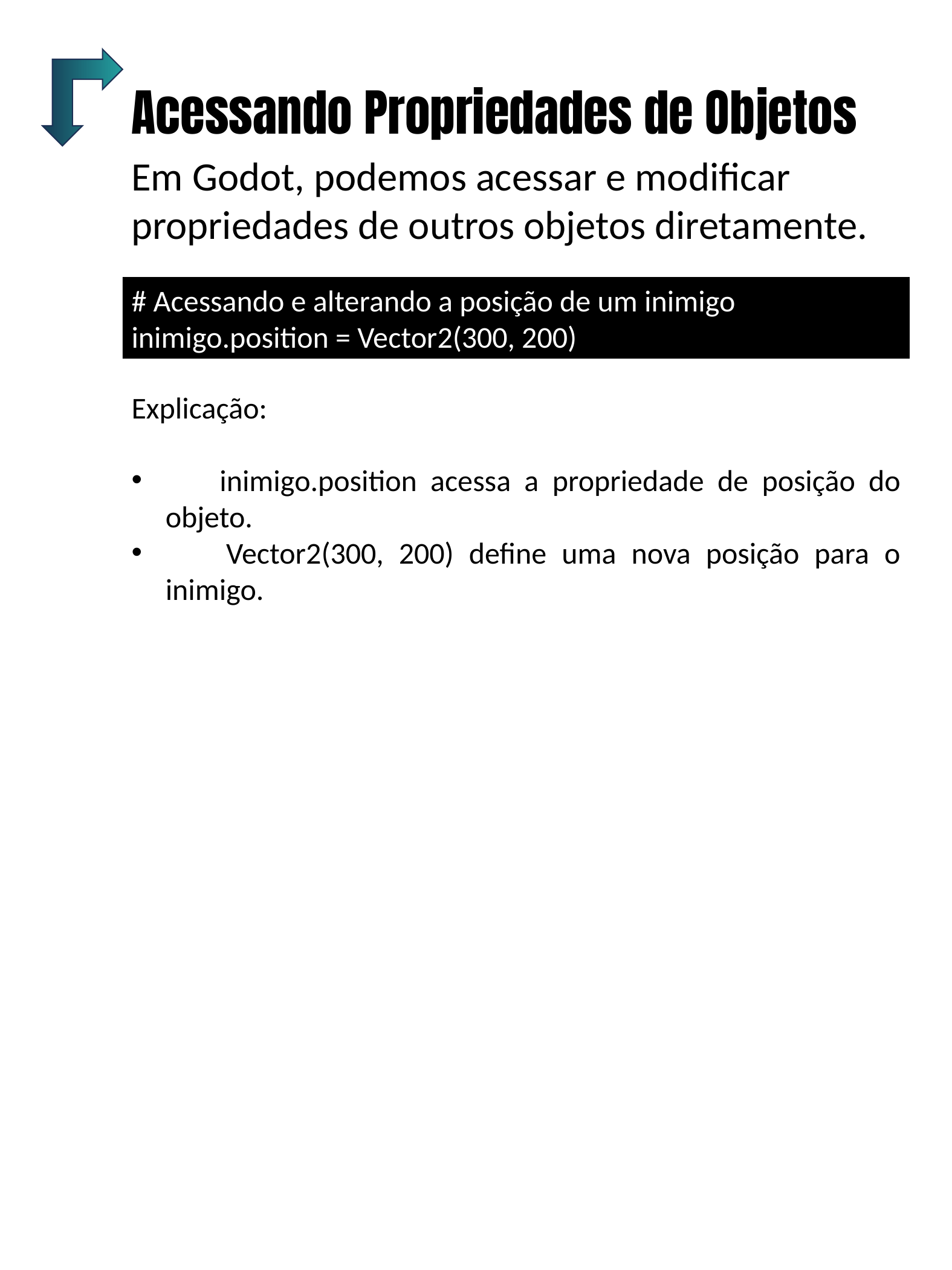

Acessando Propriedades de Objetos
Em Godot, podemos acessar e modificar propriedades de outros objetos diretamente.
# Acessando e alterando a posição de um inimigo
inimigo.position = Vector2(300, 200)
Explicação:

    inimigo.position acessa a propriedade de posição do objeto.
    Vector2(300, 200) define uma nova posição para o inimigo.